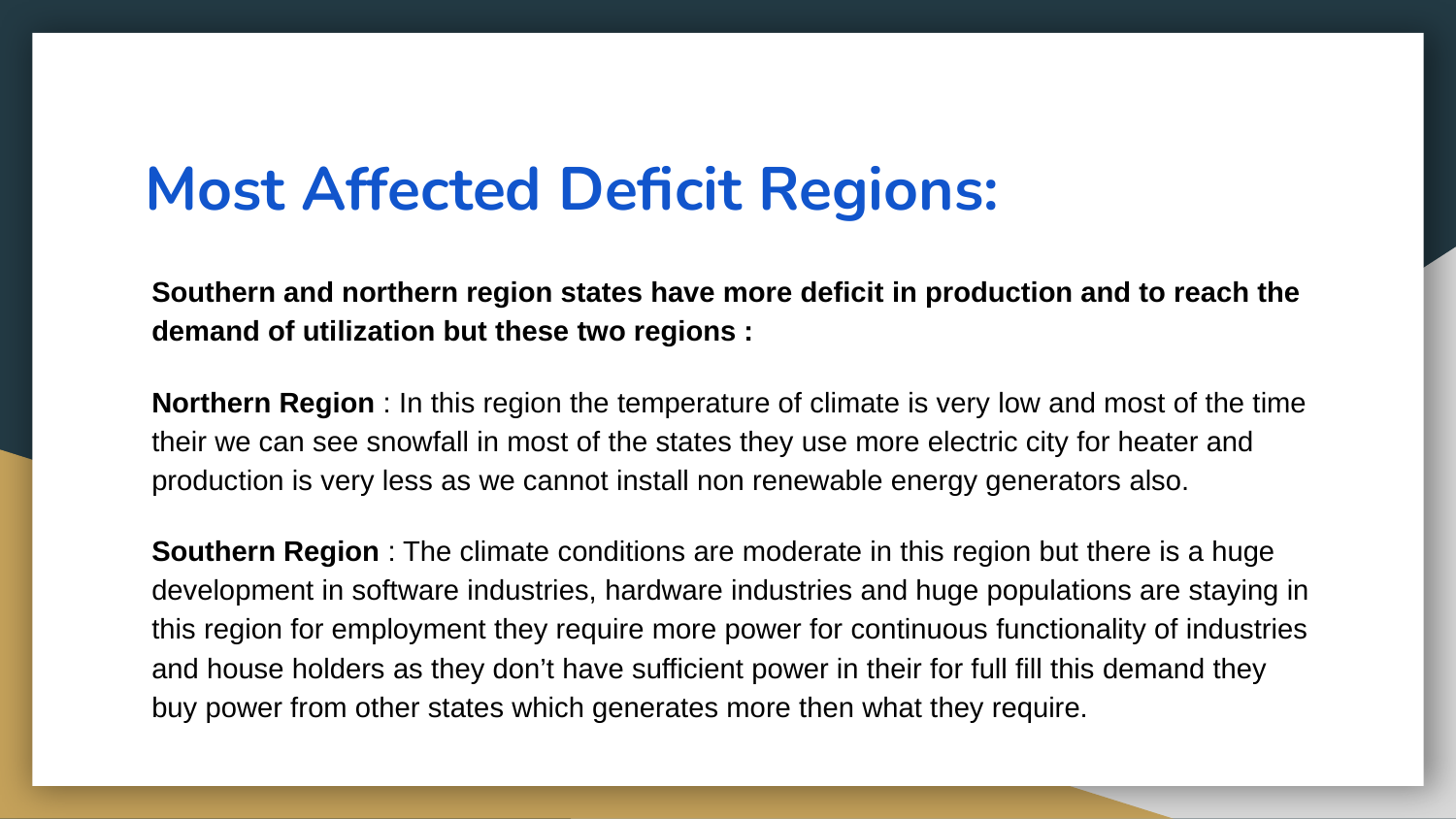

# Most Affected Deficit Regions:
Southern and northern region states have more deficit in production and to reach the demand of utilization but these two regions :
Northern Region : In this region the temperature of climate is very low and most of the time their we can see snowfall in most of the states they use more electric city for heater and production is very less as we cannot install non renewable energy generators also.
Southern Region : The climate conditions are moderate in this region but there is a huge development in software industries, hardware industries and huge populations are staying in this region for employment they require more power for continuous functionality of industries and house holders as they don’t have sufficient power in their for full fill this demand they buy power from other states which generates more then what they require.